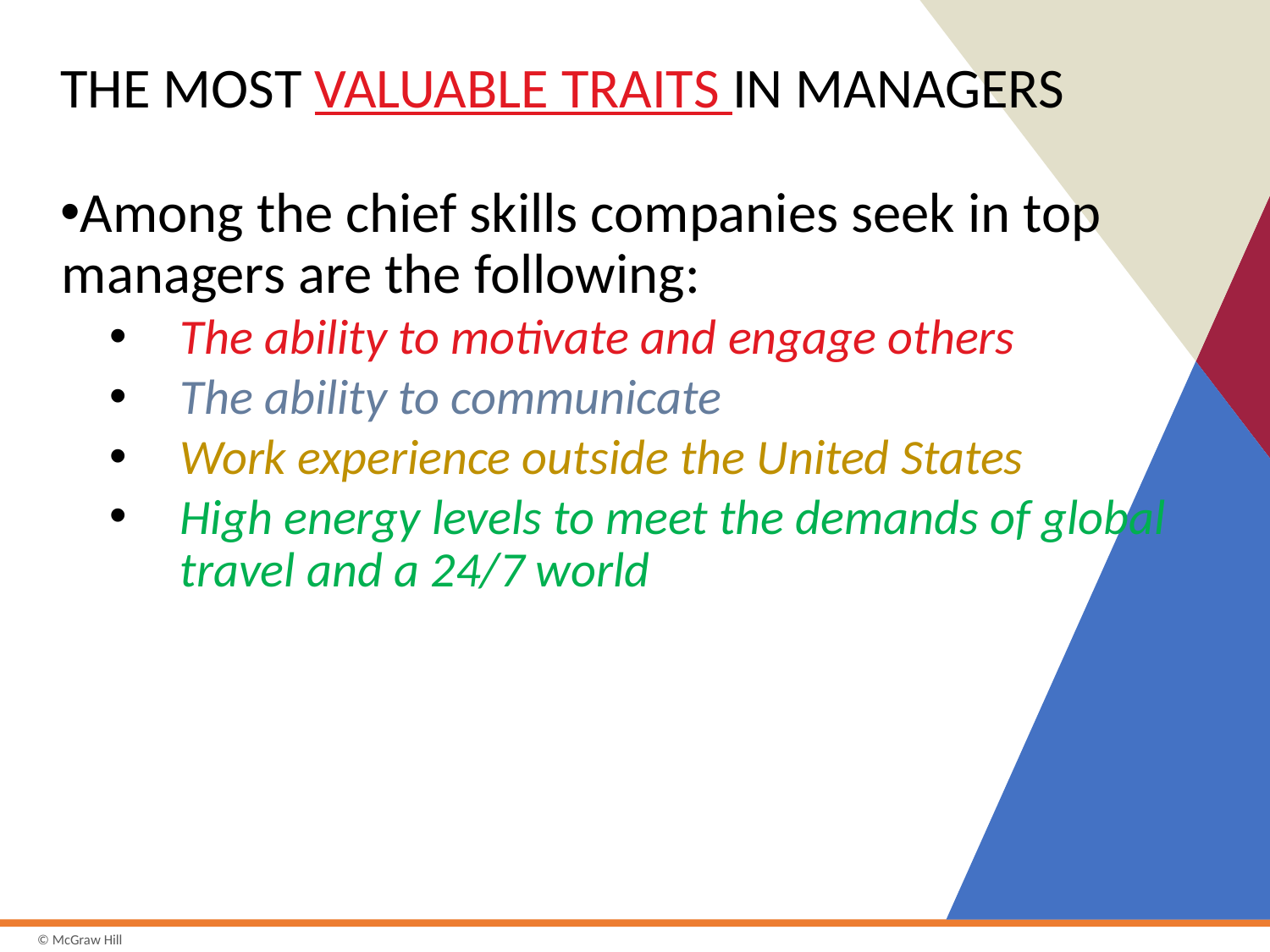

# THE MOST VALUABLE TRAITS IN MANAGERS
Among the chief skills companies seek in top managers are the following:
The ability to motivate and engage others
The ability to communicate
Work experience outside the United States
High energy levels to meet the demands of global travel and a 24/7 world